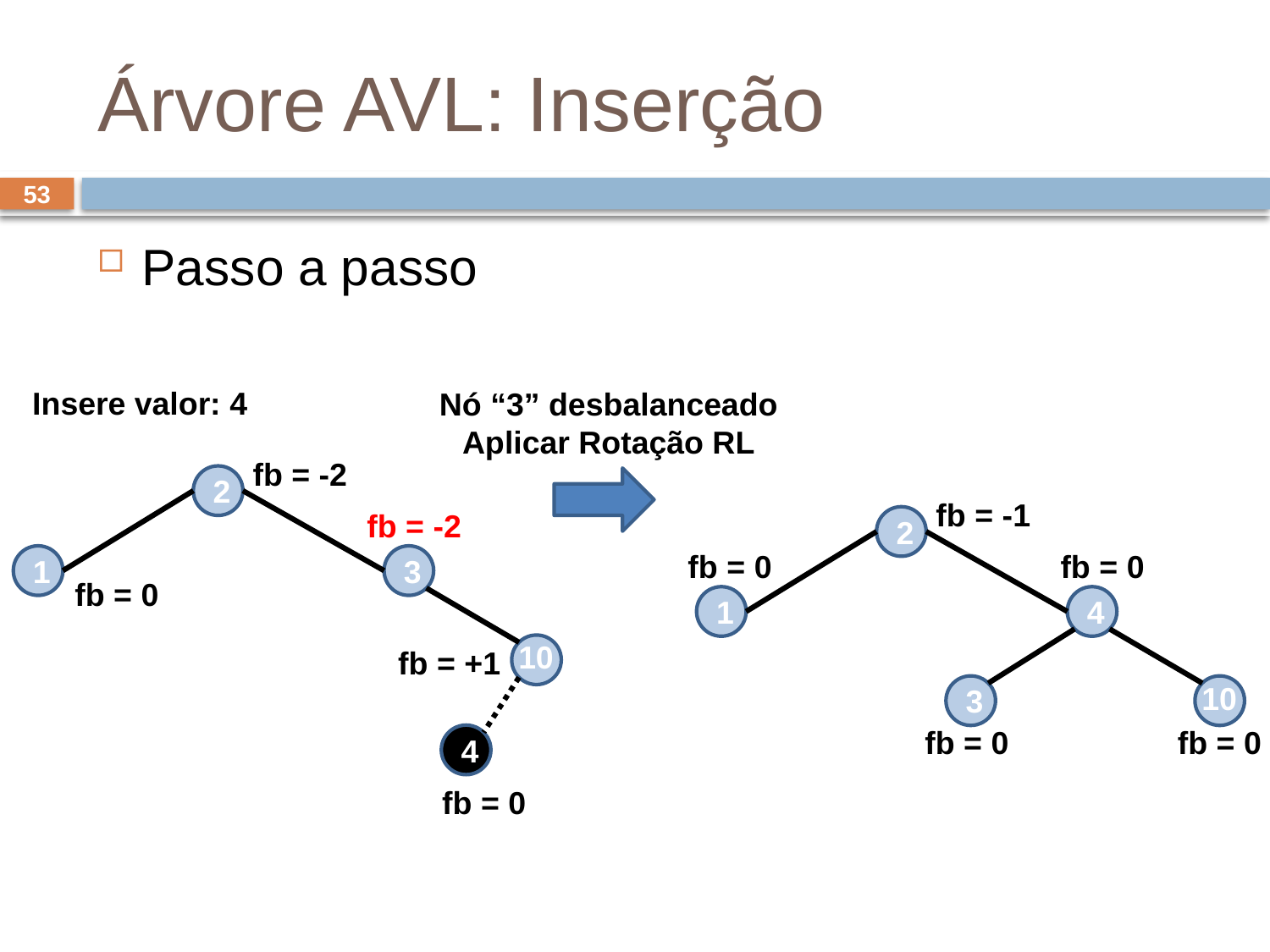

# Árvore AVL: Inserção
53
Passo a passo
Insere valor: 4
Nó “3” desbalanceado
Aplicar Rotação RL
fb = -2
2

fb = -1
fb = -2
2
fb = 0
fb = 0
1
3
fb = 0
1
4
10

fb = +1
10
3

fb = 0
fb = 0
4
fb = 0